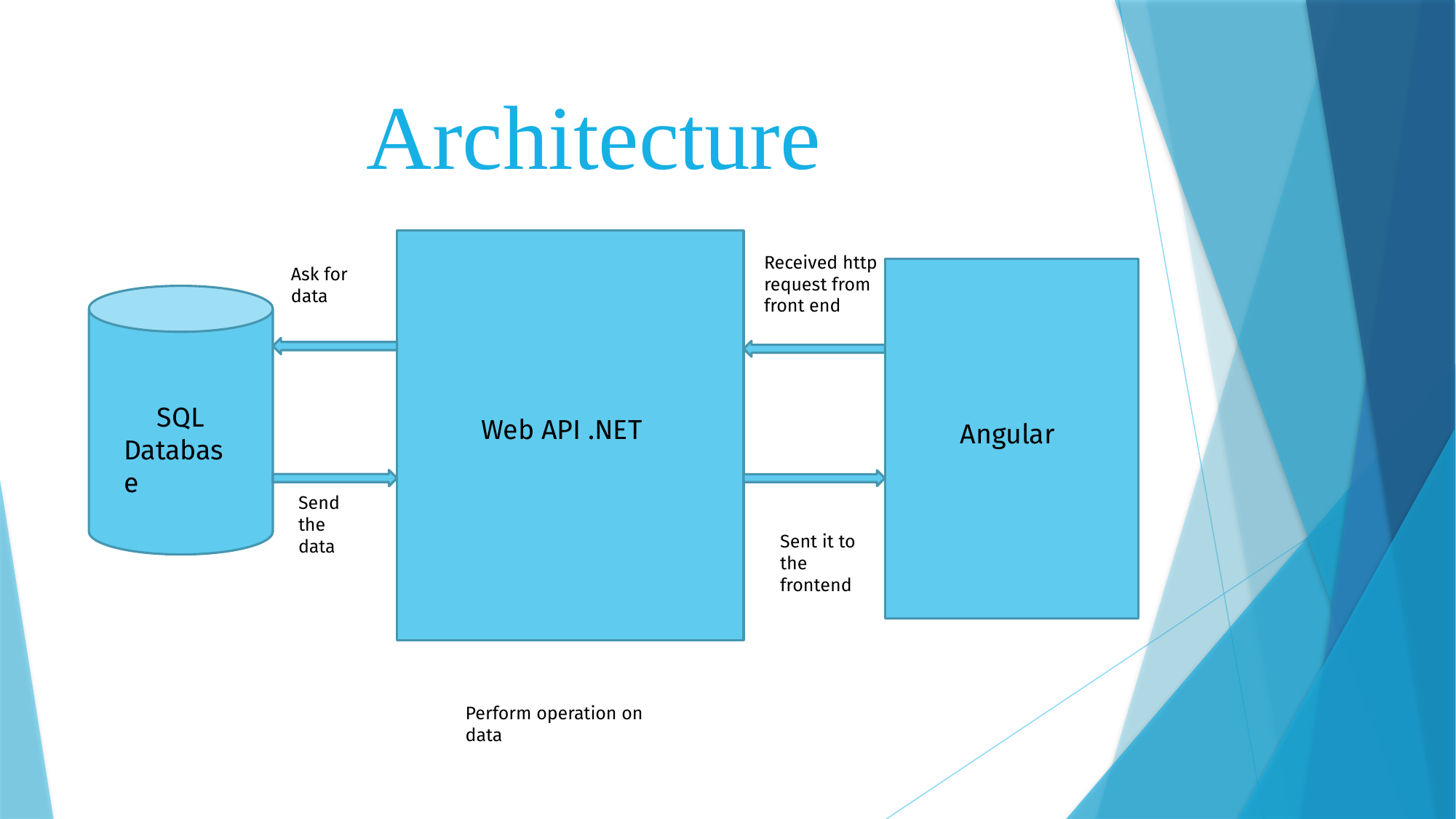

# Architecture

Received http request from front end
Ask for data

SQL
Database
Web API .NET
Angular

Send the data
Sent it to the frontend
Perform operation on data